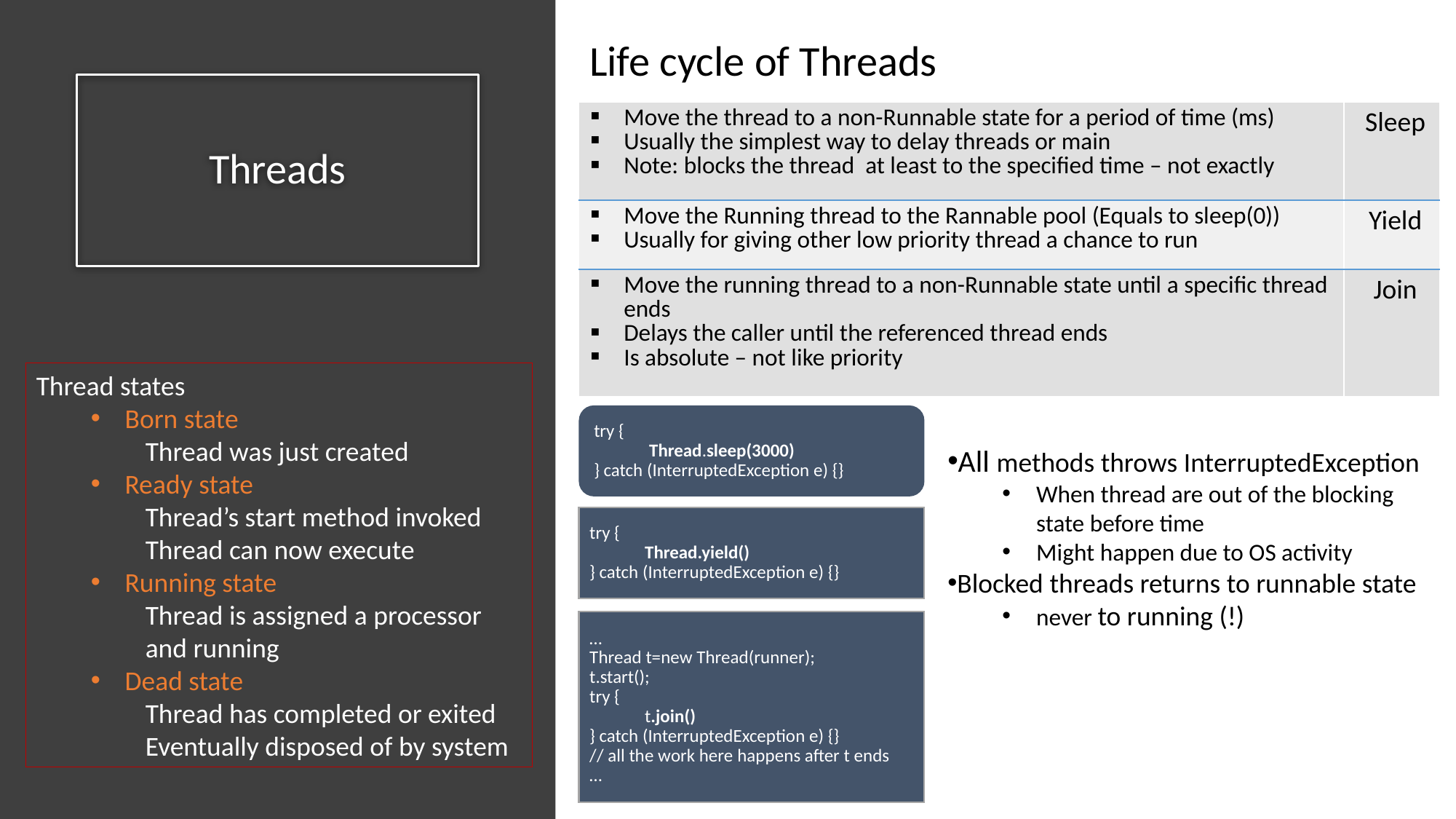

Life cycle of Threads
# Threads
| Move the thread to a non-Runnable state for a period of time (ms) Usually the simplest way to delay threads or main Note: blocks the thread at least to the specified time – not exactly | Sleep |
| --- | --- |
| Move the Running thread to the Rannable pool (Equals to sleep(0)) Usually for giving other low priority thread a chance to run | Yield |
| Move the running thread to a non-Runnable state until a specific thread ends Delays the caller until the referenced thread ends Is absolute – not like priority | Join |
Thread states
Born state
Thread was just created
Ready state
Thread’s start method invoked
Thread can now execute
Running state
Thread is assigned a processor and running
Dead state
Thread has completed or exited
Eventually disposed of by system
try {
	Thread.sleep(3000)
} catch (InterruptedException e) {}
All methods throws InterruptedException
When thread are out of the blocking state before time
Might happen due to OS activity
Blocked threads returns to runnable state
never to running (!)
try {
	Thread.yield()
} catch (InterruptedException e) {}
…
Thread t=new Thread(runner);
t.start();
try {
	t.join()
} catch (InterruptedException e) {}
// all the work here happens after t ends
…